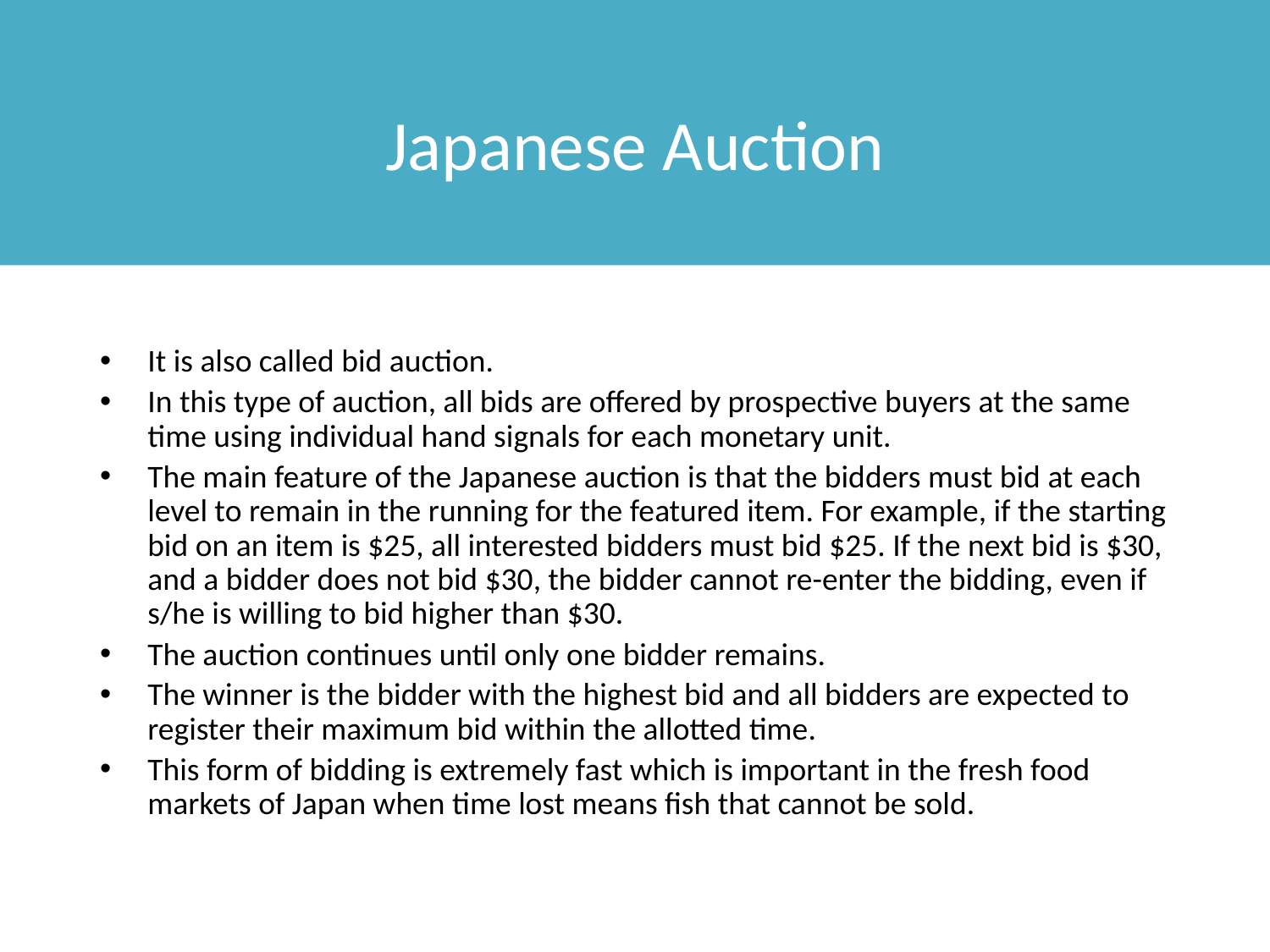

# Japanese Auction
It is also called bid auction.
In this type of auction, all bids are offered by prospective buyers at the same time using individual hand signals for each monetary unit.
The main feature of the Japanese auction is that the bidders must bid at each level to remain in the running for the featured item. For example, if the starting bid on an item is $25, all interested bidders must bid $25. If the next bid is $30, and a bidder does not bid $30, the bidder cannot re-enter the bidding, even if s/he is willing to bid higher than $30.
The auction continues until only one bidder remains.
The winner is the bidder with the highest bid and all bidders are expected to register their maximum bid within the allotted time.
This form of bidding is extremely fast which is important in the fresh food markets of Japan when time lost means fish that cannot be sold.